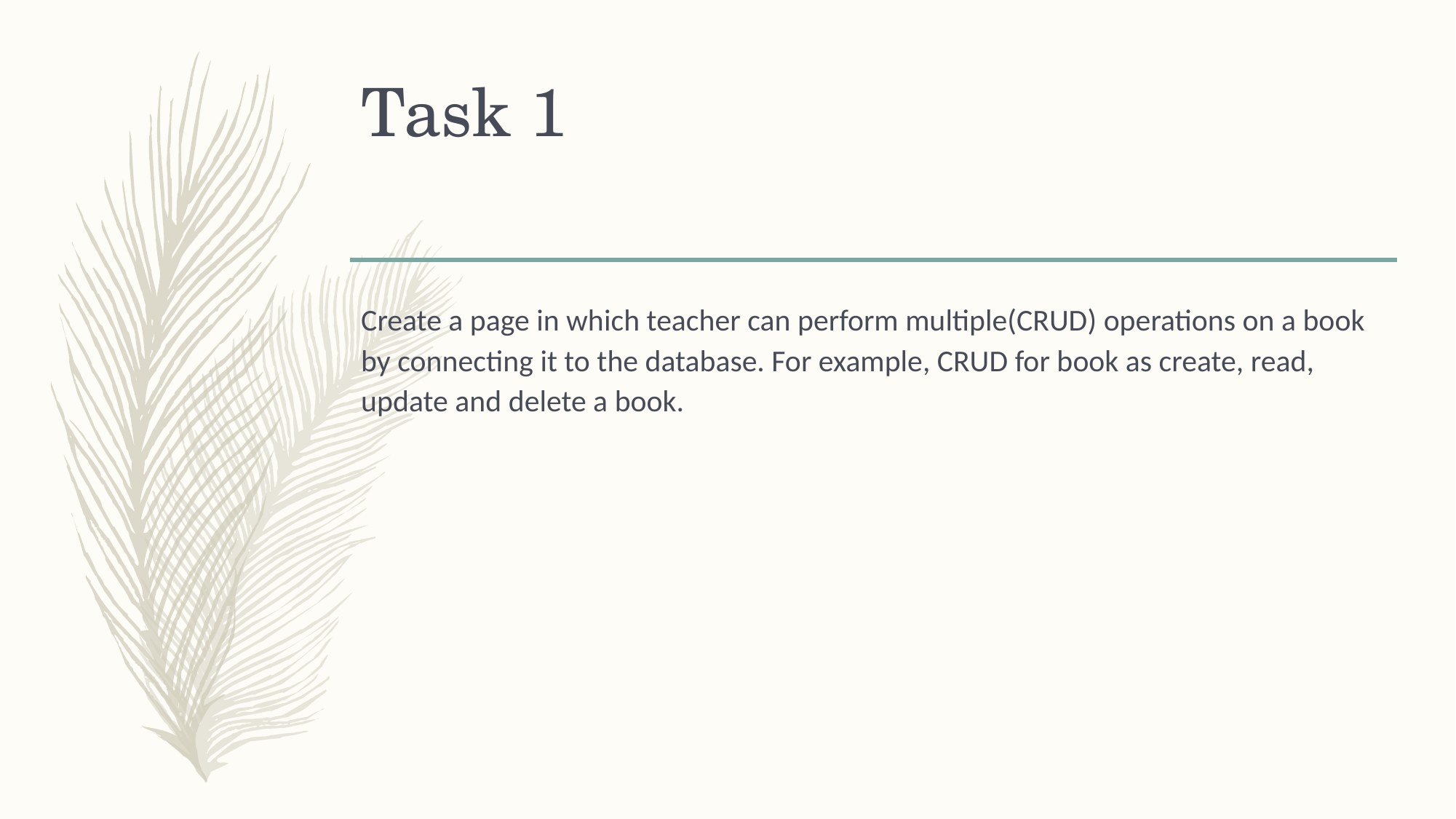

# Task 1
Create a page in which teacher can perform multiple(CRUD) operations on a book by connecting it to the database. For example, CRUD for book as create, read, update and delete a book.